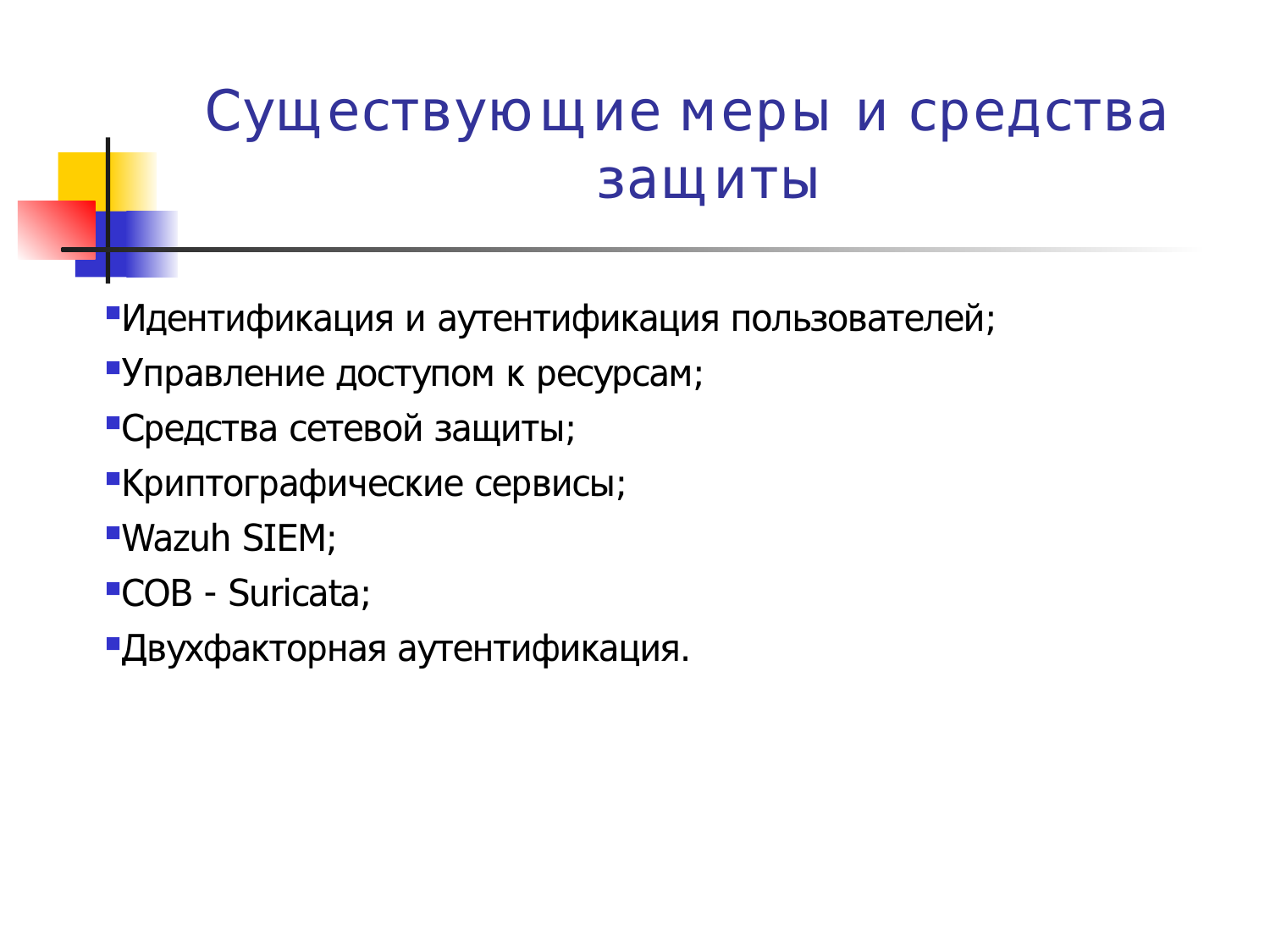

Существующие меры и средства защиты
Идентификация и аутентификация пользователей;
Управление доступом к ресурсам;
Средства сетевой защиты;
Криптографические сервисы;
Wazuh SIEM;
СОВ - Suricata;
Двухфакторная аутентификация.